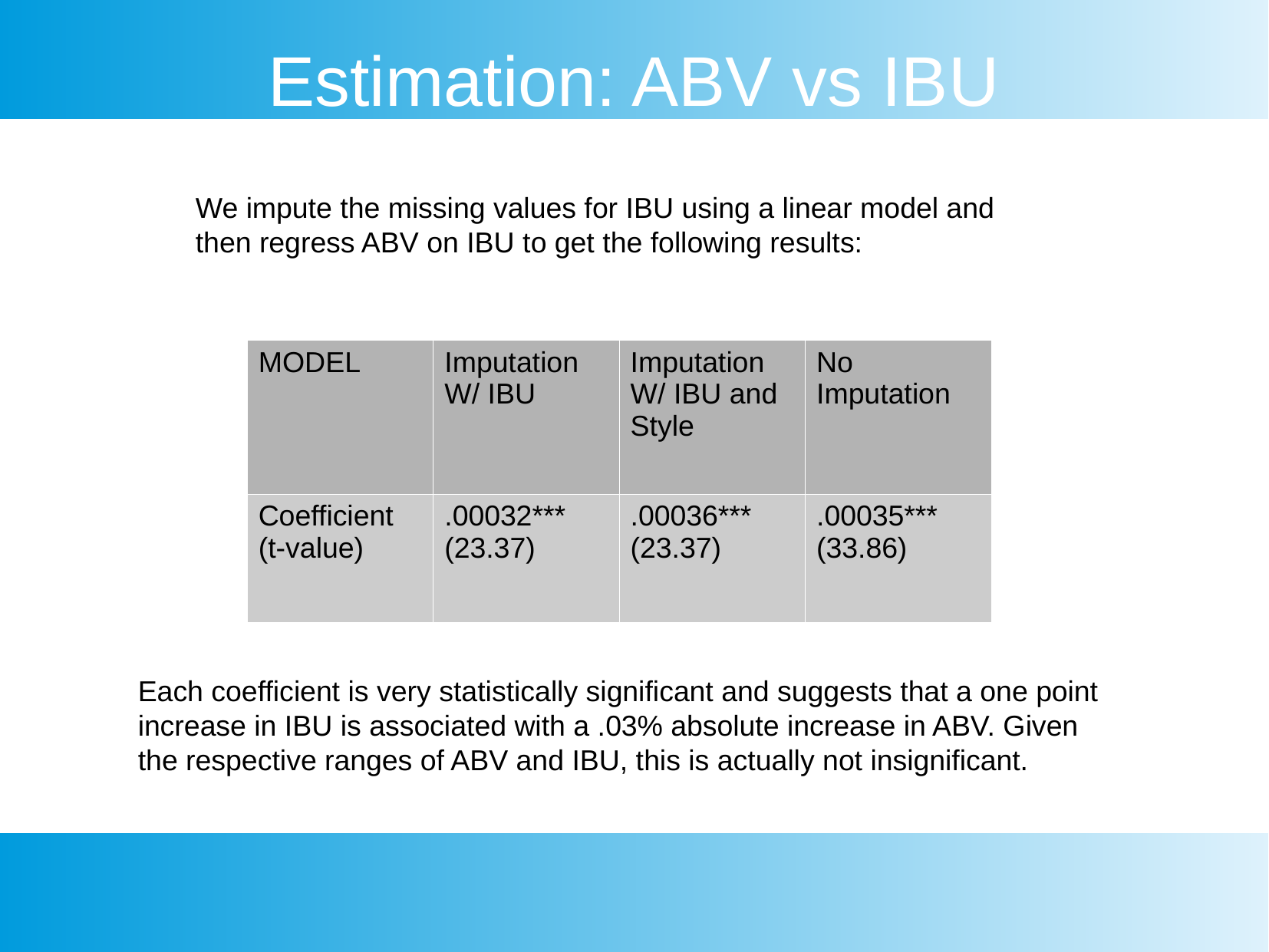

Estimation: ABV vs IBU
We impute the missing values for IBU using a linear model and then regress ABV on IBU to get the following results:

| MODEL | Imputation W/ IBU | Imputation W/ IBU and Style | No Imputation |
| --- | --- | --- | --- |
| Coefficient (t-value) | .00032\*\*\* (23.37) | .00036\*\*\* (23.37) | .00035\*\*\* (33.86) |
Each coefficient is very statistically significant and suggests that a one point increase in IBU is associated with a .03% absolute increase in ABV. Given the respective ranges of ABV and IBU, this is actually not insignificant.